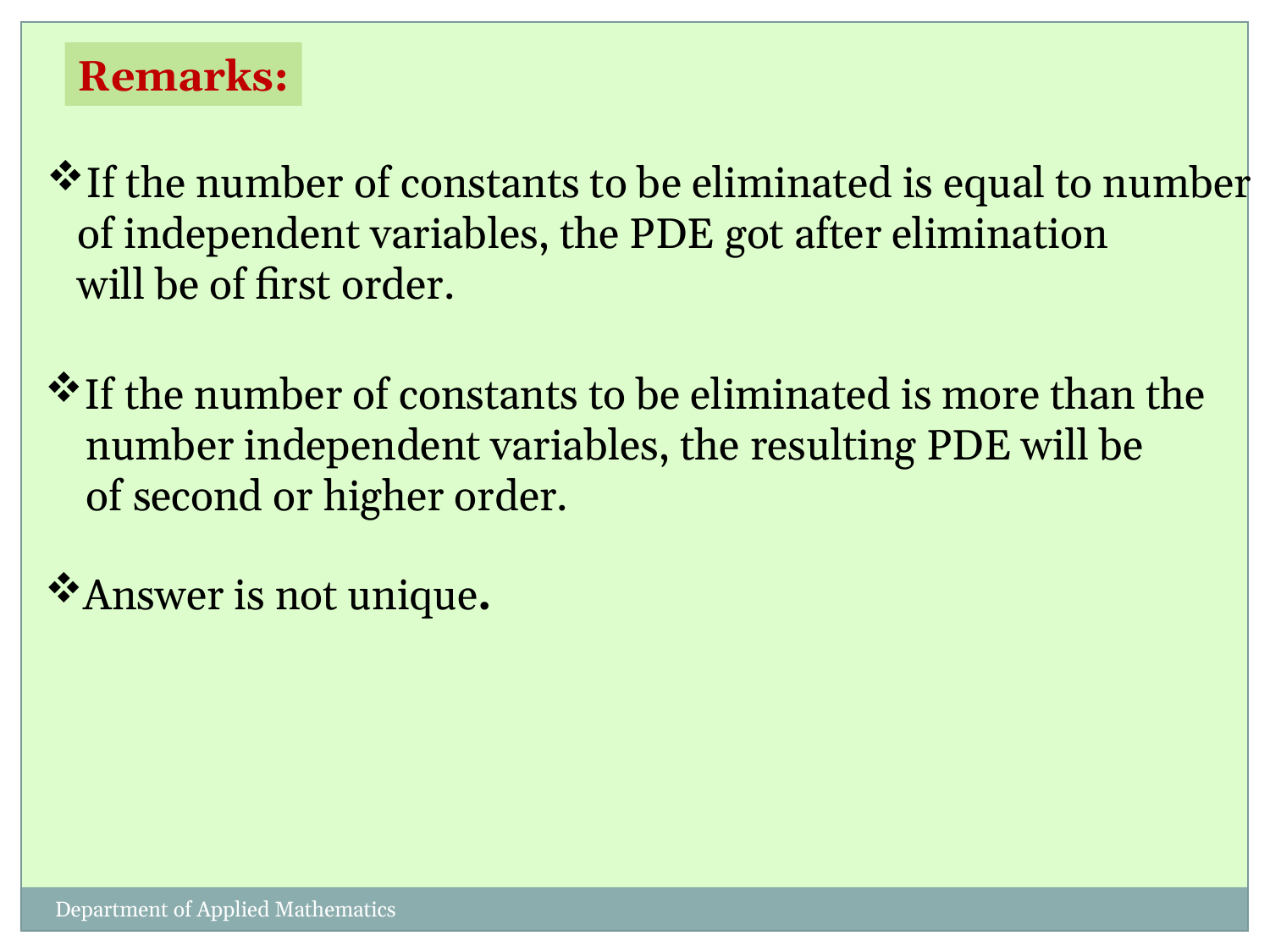

Remarks:
If the number of constants to be eliminated is equal to number
   of independent variables, the PDE got after elimination
   will be of first order.
If the number of constants to be eliminated is more than the
    number independent variables, the resulting PDE will be
    of second or higher order.
Answer is not unique.
5
Department of Applied Mathematics